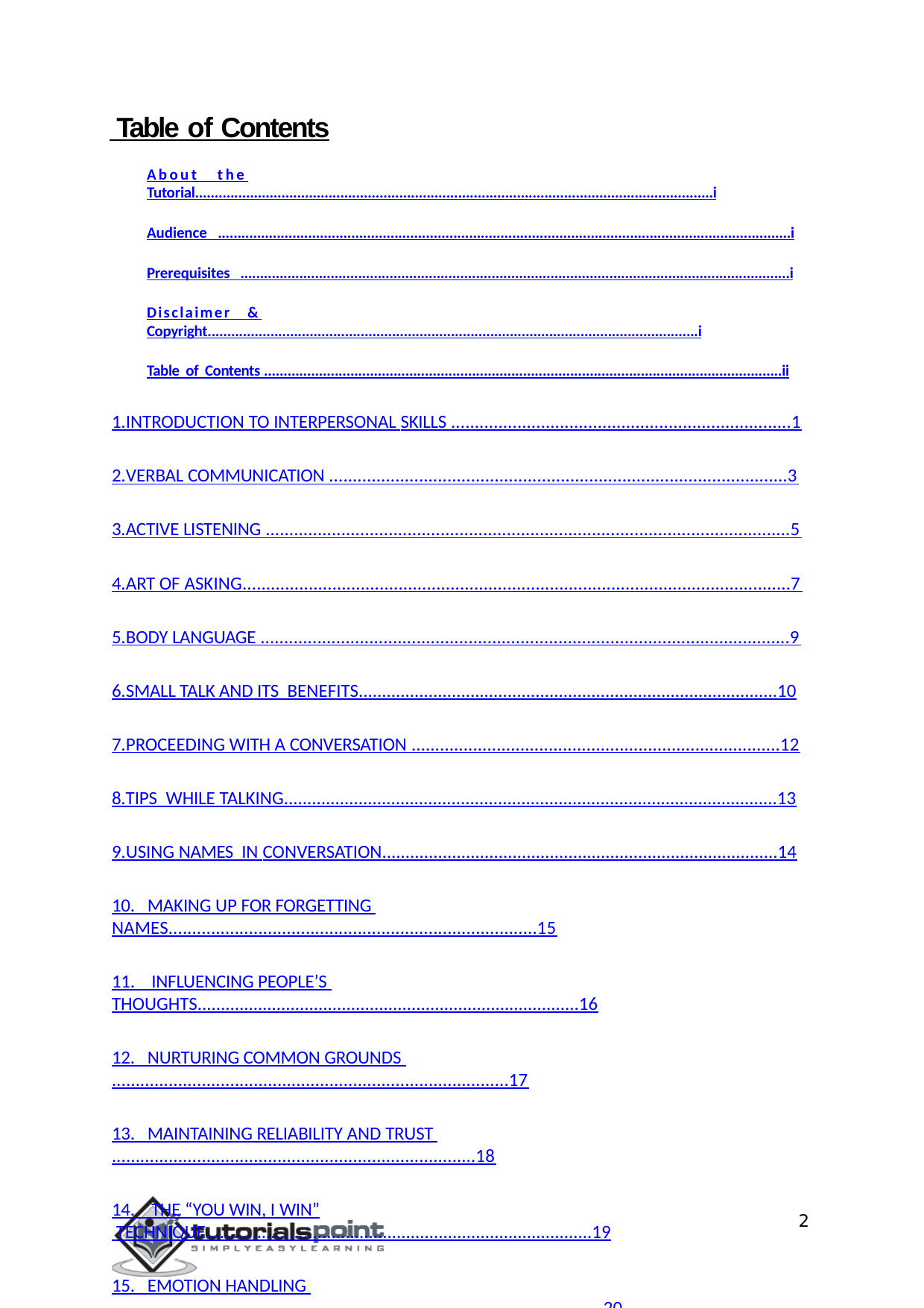

Table of Contents
About   the Tutorial....................................................................................................................................i

Audience   ..................................................................................................................................................i

Prerequisites   ............................................................................................................................................i

Disclaimer   & Copyright.............................................................................................................................i

Table  of  Contents ....................................................................................................................................ii

1.	INTRODUCTION TO INTERPERSONAL SKILLS ........................................................................1

2.	VERBAL COMMUNICATION .................................................................................................3

3.	ACTIVE LISTENING ...............................................................................................................5

4.	ART OF ASKING....................................................................................................................7

5.	BODY LANGUAGE ................................................................................................................9

6.	SMALL TALK AND ITS  BENEFITS..........................................................................................10

7.	PROCEEDING WITH A CONVERSATION ..............................................................................12

8.	TIPS  WHILE TALKING..........................................................................................................13

9.	USING NAMES  IN CONVERSATION.....................................................................................14

10.   MAKING UP FOR FORGETTING NAMES..............................................................................15

11.    INFLUENCING PEOPLE’S THOUGHTS..................................................................................16

12.   NURTURING COMMON GROUNDS ....................................................................................17

13.   MAINTAINING RELIABILITY AND TRUST .............................................................................18

14.    THE “YOU WIN, I WIN” TECHNIQUE...................................................................................19

15.   EMOTION HANDLING ........................................................................................................20

16.   PITFALLS OF EMOTIONS ....................................................................................................22
2